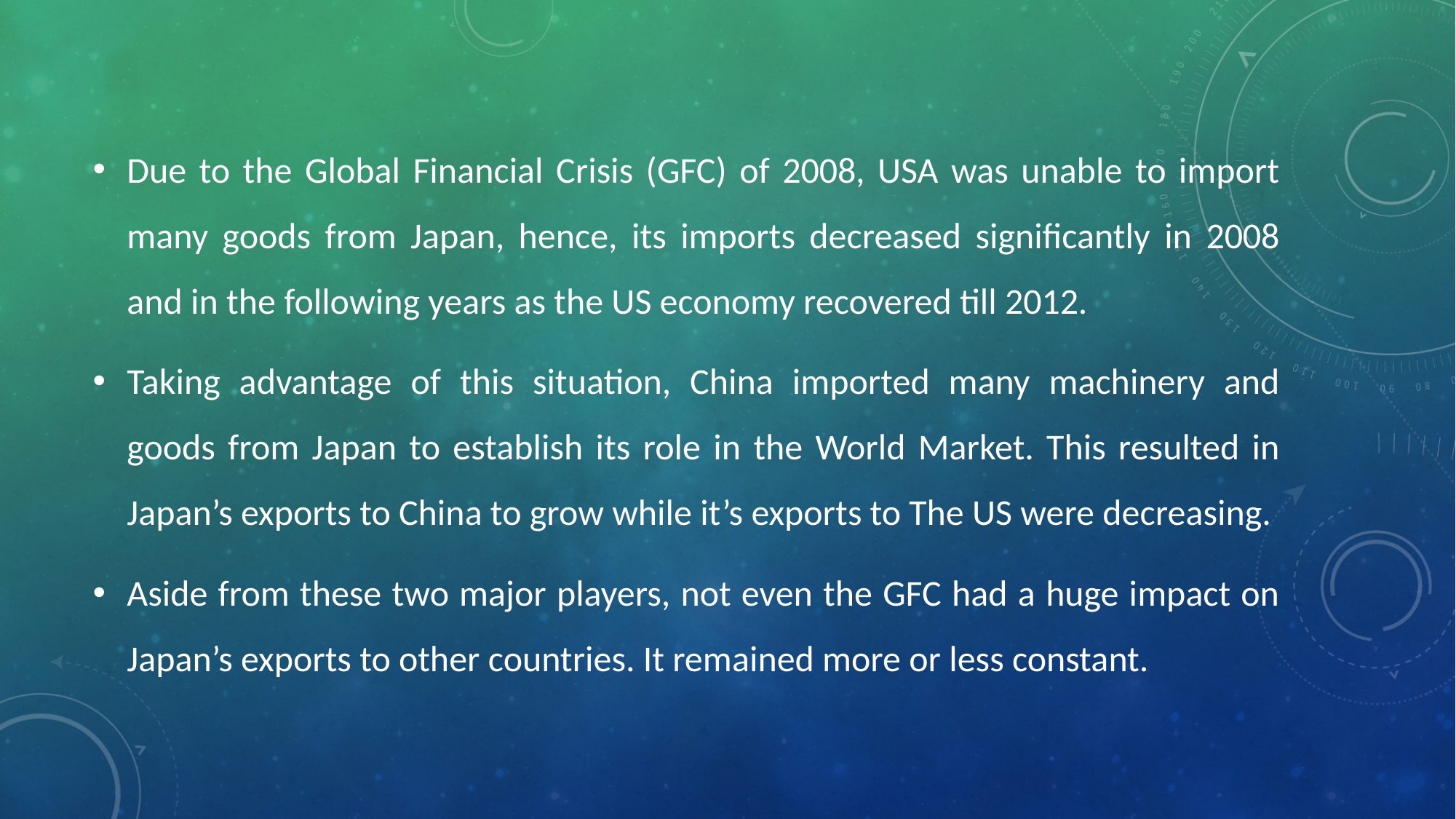

Due to the Global Financial Crisis (GFC) of 2008, USA was unable to import many goods from Japan, hence, its imports decreased significantly in 2008 and in the following years as the US economy recovered till 2012.
Taking advantage of this situation, China imported many machinery and goods from Japan to establish its role in the World Market. This resulted in Japan’s exports to China to grow while it’s exports to The US were decreasing.
Aside from these two major players, not even the GFC had a huge impact on Japan’s exports to other countries. It remained more or less constant.